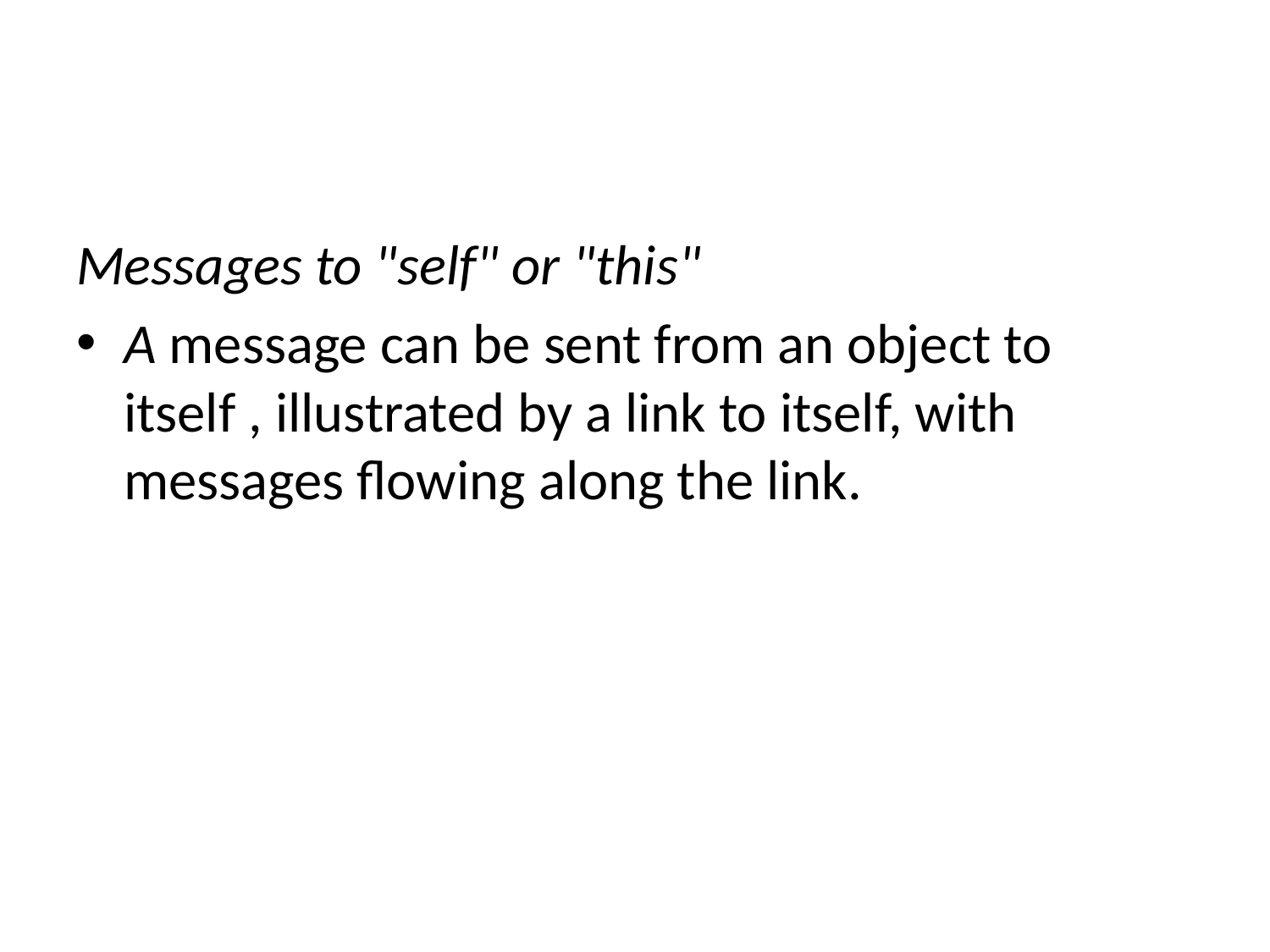

#
Messages to "self" or "this"
A message can be sent from an object to itself , illustrated by a link to itself, with messages flowing along the link.